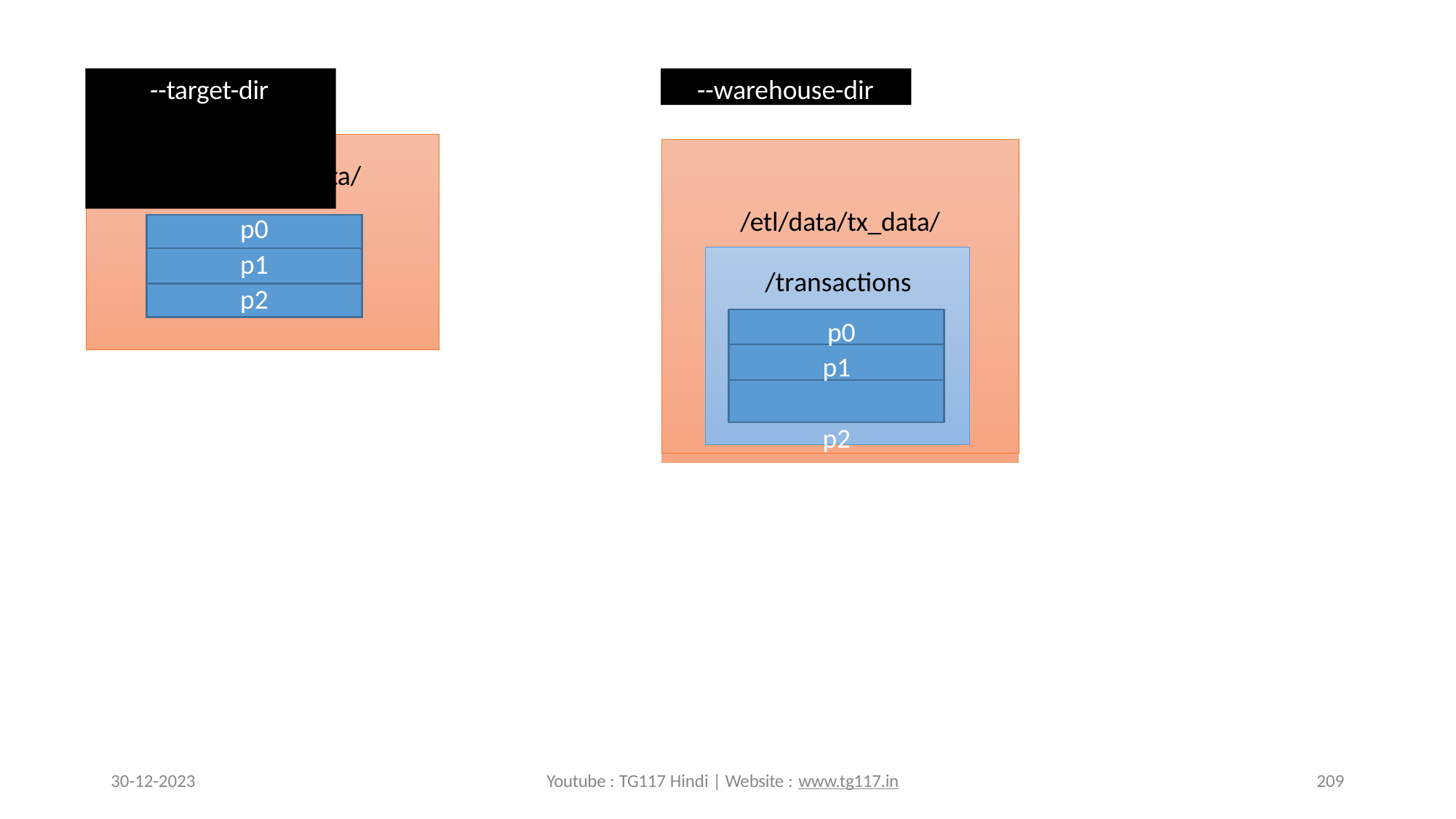

# --target-dir
--warehouse-dir

/etl/data/tx_data/
/transactions  p0
p1  p2
/etl/data/tx_data/
| p0 |
| --- |
| p1 |
| p2 |

30-12-2023
Youtube : TG117 Hindi | Website : www.tg117.in
209